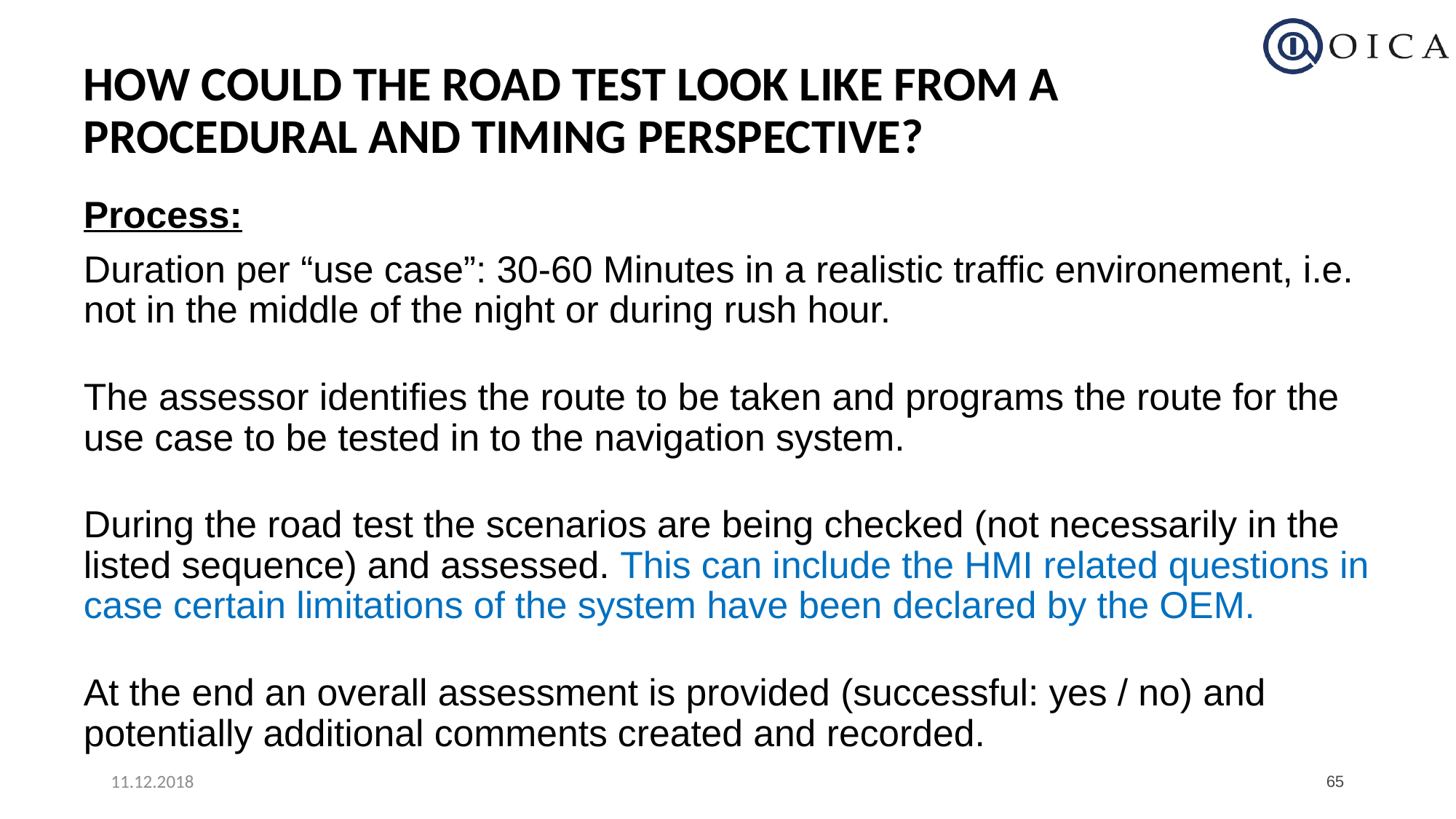

# How could the road test look like from a procedural and timing perspective?
Process:
Duration per “use case”: 30-60 Minutes in a realistic traffic environement, i.e. not in the middle of the night or during rush hour.

The assessor identifies the route to be taken and programs the route for the use case to be tested in to the navigation system.

During the road test the scenarios are being checked (not necessarily in the listed sequence) and assessed. This can include the HMI related questions in case certain limitations of the system have been declared by the OEM.

At the end an overall assessment is provided (successful: yes / no) and potentially additional comments created and recorded.

11.12.2018
65